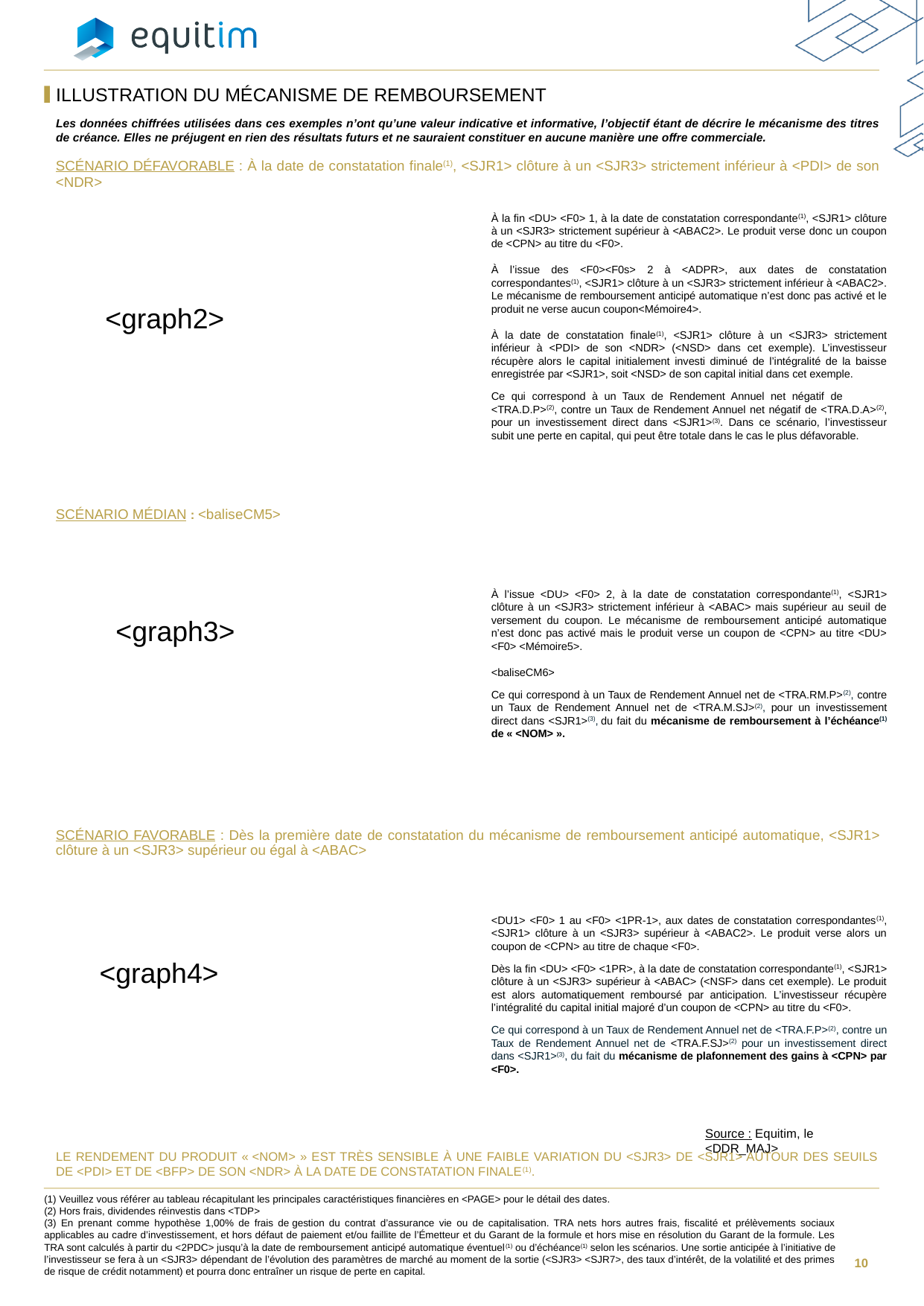

ILLUSTRATION DU MÉCANISME DE REMBOURSEMENT

Les données chiffrées utilisées dans ces exemples n’ont qu’une valeur indicative et informative, l’objectif étant de décrire le mécanisme des titres de créance. Elles ne préjugent en rien des résultats futurs et ne sauraient constituer en aucune manière une offre commerciale.
SCÉNARIO DÉFAVORABLE : À la date de constatation finale(1), <SJR1> clôture à un <SJR3> strictement inférieur à <PDI> de son <NDR>
À la fin <DU> <F0> 1, à la date de constatation correspondante(1), <SJR1> clôture à un <SJR3> strictement supérieur à <ABAC2>. Le produit verse donc un coupon de <CPN> au titre du <F0>.

À l’issue des <F0><F0s> 2 à <ADPR>, aux dates de constatation correspondantes(1), <SJR1> clôture à un <SJR3> strictement inférieur à <ABAC2>. Le mécanisme de remboursement anticipé automatique n’est donc pas activé et le produit ne verse aucun coupon<Mémoire4>.

À la date de constatation finale(1), <SJR1> clôture à un <SJR3> strictement inférieur à <PDI> de son <NDR> (<NSD> dans cet exemple). L’investisseur récupère alors le capital initialement investi diminué de l’intégralité de la baisse enregistrée par <SJR1>, soit <NSD> de son capital initial dans cet exemple.
Ce qui correspond à un Taux de Rendement Annuel net négatif de        <TRA.D.P>(2), contre un Taux de Rendement Annuel net négatif de <TRA.D.A>(2), pour un investissement direct dans <SJR1>(3). Dans ce scénario, l’investisseur subit une perte en capital, qui peut être totale dans le cas le plus défavorable.
<graph2>
SCÉNARIO MÉDIAN : <baliseCM5>
À l’issue <DU> <F0> 2, à la date de constatation correspondante(1), <SJR1> clôture à un <SJR3> strictement inférieur à <ABAC> mais supérieur au seuil de versement du coupon. Le mécanisme de remboursement anticipé automatique n’est donc pas activé mais le produit verse un coupon de <CPN> au titre <DU> <F0> <Mémoire5>.

<baliseCM6>
Ce qui correspond à un Taux de Rendement Annuel net de <TRA.RM.P>(2), contre un Taux de Rendement Annuel net de <TRA.M.SJ>(2), pour un investissement direct dans <SJR1>(3), du fait du mécanisme de remboursement à l’échéance(1) de « <NOM> ».
<graph3>
SCÉNARIO FAVORABLE : Dès la première date de constatation du mécanisme de remboursement anticipé automatique, <SJR1> clôture à un <SJR3> supérieur ou égal à <ABAC>
<DU1> <F0> 1 au <F0> <1PR-1>, aux dates de constatation correspondantes(1), <SJR1> clôture à un <SJR3> supérieur à <ABAC2>. Le produit verse alors un coupon de <CPN> au titre de chaque <F0>.
Dès la fin <DU> <F0> <1PR>, à la date de constatation correspondante(1), <SJR1> clôture à un <SJR3> supérieur à <ABAC> (<NSF> dans cet exemple). Le produit est alors automatiquement remboursé par anticipation. L’investisseur récupère l’intégralité du capital initial majoré d’un coupon de <CPN> au titre du <F0>.
Ce qui correspond à un Taux de Rendement Annuel net de <TRA.F.P>(2), contre un Taux de Rendement Annuel net de <TRA.F.SJ>(2) pour un investissement direct dans <SJR1>(3), du fait du mécanisme de plafonnement des gains à <CPN> par <F0>.
<graph4>
Source : Equitim, le <DDR_MAJ>

LE RENDEMENT DU PRODUIT « <NOM> » EST TRÈS SENSIBLE À UNE FAIBLE VARIATION DU <SJR3> DE <SJR1> AUTOUR DES SEUILS DE <PDI> ET DE <BFP> DE SON <NDR> À LA DATE DE CONSTATATION FINALE(1).

(1) Veuillez vous référer au tableau récapitulant les principales caractéristiques financières en <PAGE> pour le détail des dates.
(2) Hors frais, dividendes réinvestis dans <TDP>
(3) En prenant comme hypothèse 1,00% de frais de gestion du contrat d’assurance vie ou de capitalisation. TRA nets hors autres frais, fiscalité et prélèvements sociaux applicables au cadre d’investissement, et hors défaut de paiement et/ou faillite de l’Émetteur et du Garant de la formule et hors mise en résolution du Garant de la formule. Les TRA sont calculés à partir du <2PDC> jusqu’à la date de remboursement anticipé automatique éventuel(1) ou d’échéance(1) selon les scénarios. Une sortie anticipée à l’initiative de l’investisseur se fera à un <SJR3> dépendant de l’évolution des paramètres de marché au moment de la sortie (<SJR3> <SJR7>, des taux d’intérêt, de la volatilité et des primes de risque de crédit notamment) et pourra donc entraîner un risque de perte en capital.
10